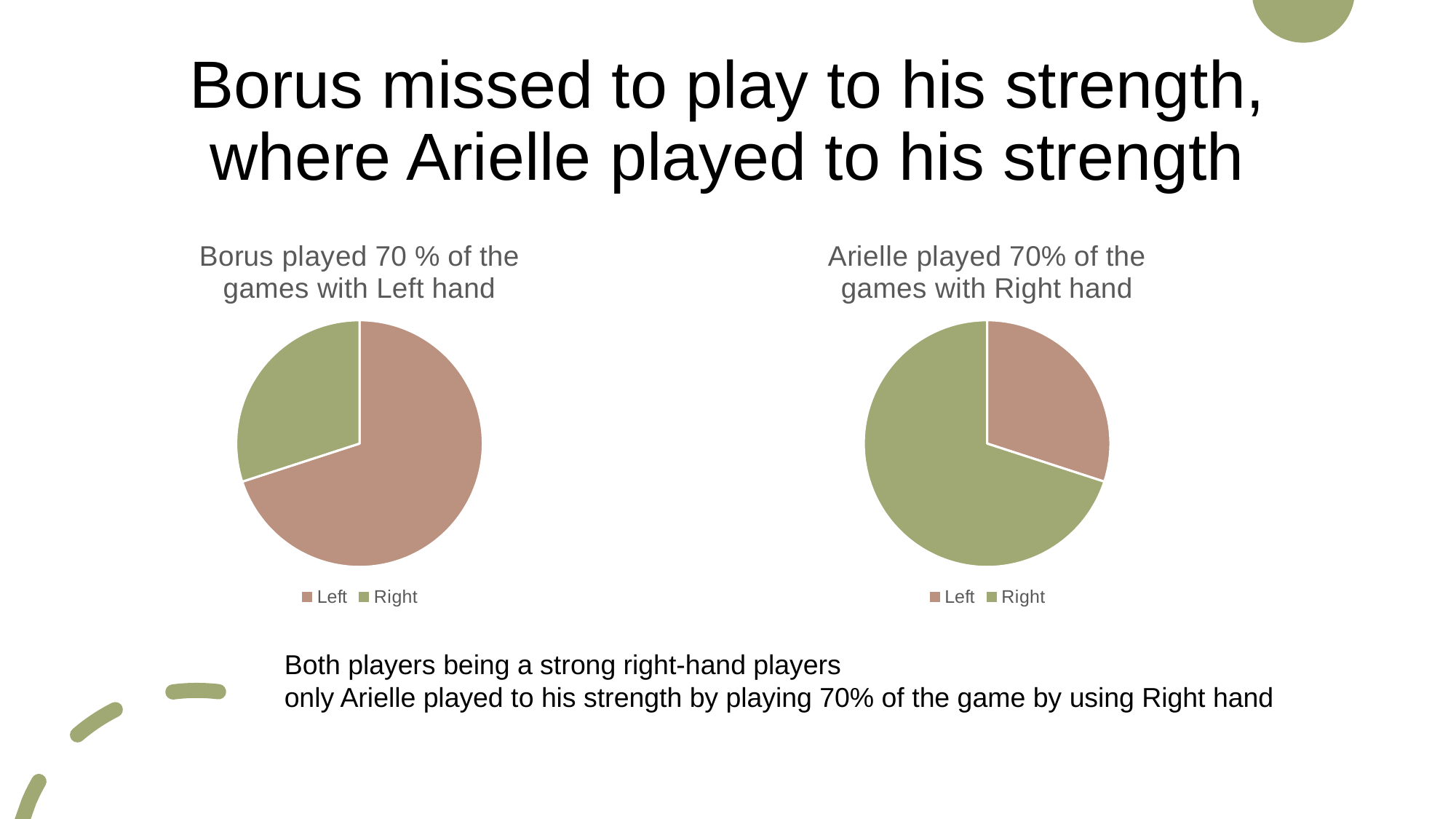

# Borus missed to play to his strength, where Arielle played to his strength

### Chart: Arielle played 70% of the games with Right hand

| Category | Count of Games |
|---|---|
| Left | 15.0 |
| Right | 35.0 |

### Chart: Borus played 70 % of the games with Left hand

| Category | Count of Games |
|---|---|
| Left | 35.0 |
| Right | 15.0 |
Both players being a strong right-hand players
only Arielle played to his strength by playing 70% of the game by using Right hand